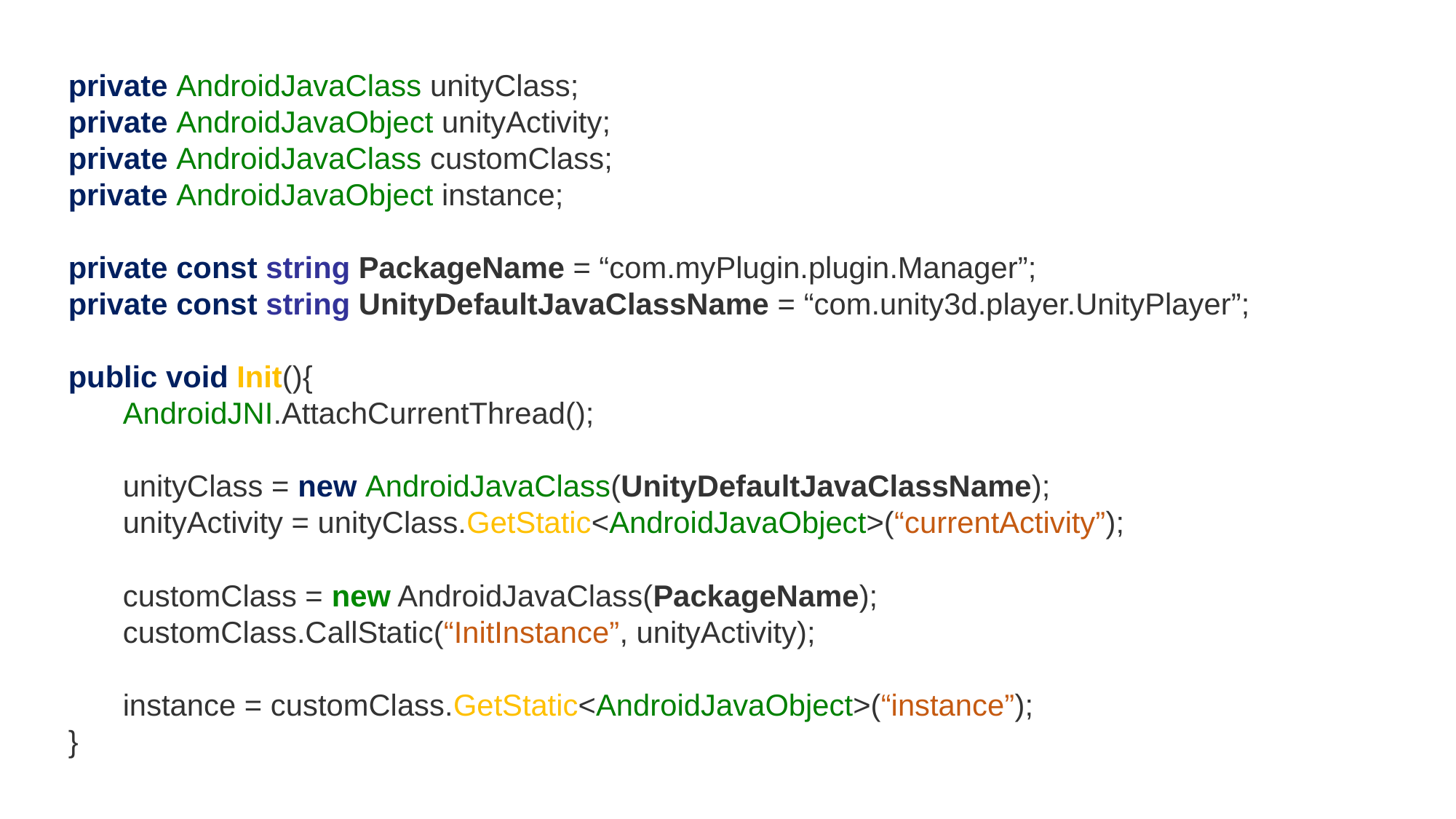

private AndroidJavaClass unityClass;
private AndroidJavaObject unityActivity;
private AndroidJavaClass customClass;
private AndroidJavaObject instance;

private const string PackageName = “com.myPlugin.plugin.Manager”;
private const string UnityDefaultJavaClassName = “com.unity3d.player.UnityPlayer”;

public void Init(){
AndroidJNI.AttachCurrentThread();

unityClass = new AndroidJavaClass(UnityDefaultJavaClassName);
unityActivity = unityClass.GetStatic<AndroidJavaObject>(“currentActivity”);

customClass = new AndroidJavaClass(PackageName);
customClass.CallStatic(“InitInstance”, unityActivity);

instance = customClass.GetStatic<AndroidJavaObject>(“instance”);
}